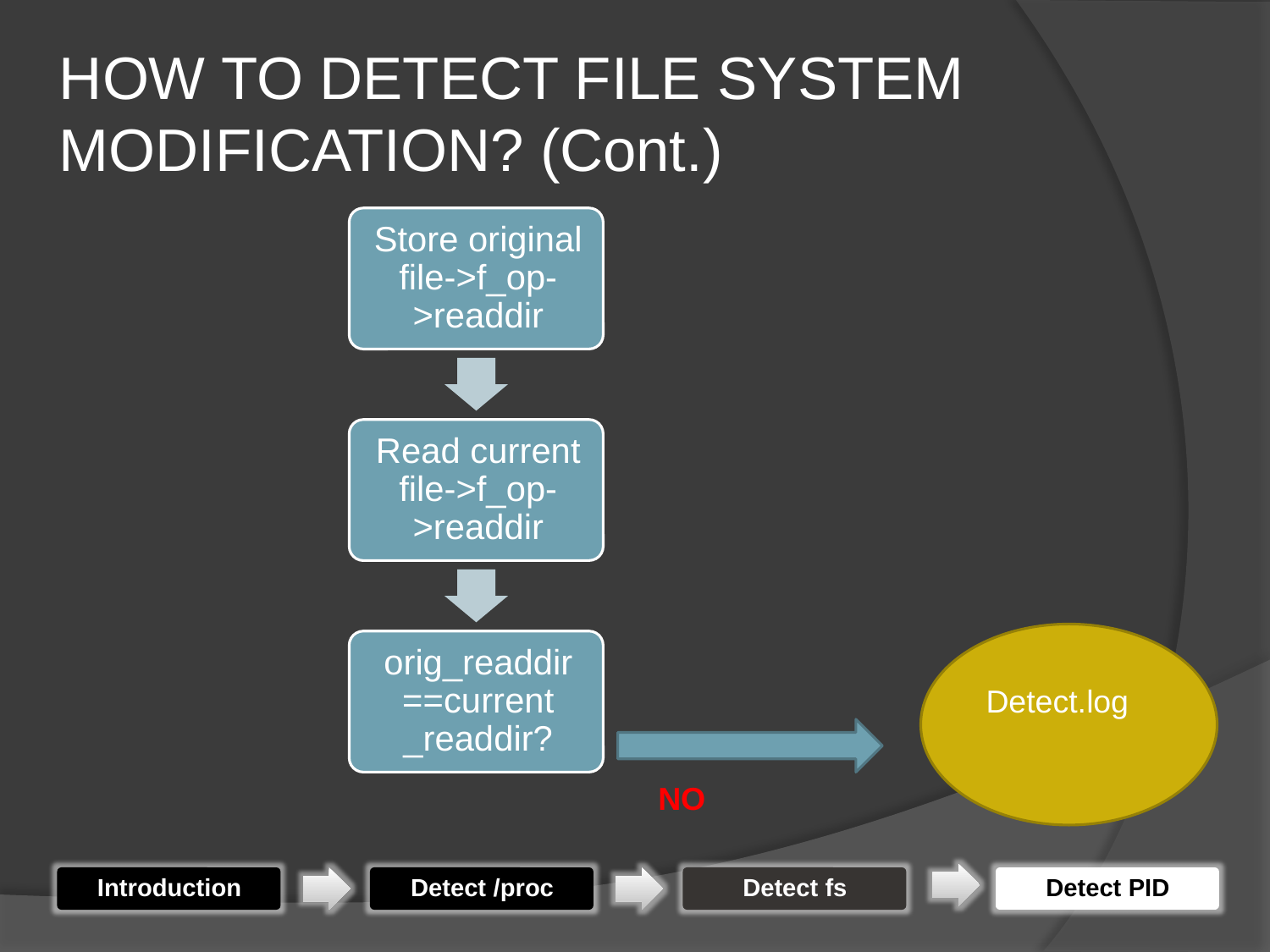

# HOW TO DETECT FILE SYSTEM MODIFICATION? (Cont.)

Store original file->f_op->readdir

Read current file->f_op->readdir

orig_readdir ==current _readdir?

Detect.log

NO
Introduction

Detect /proc

Detect fs

Detect PID